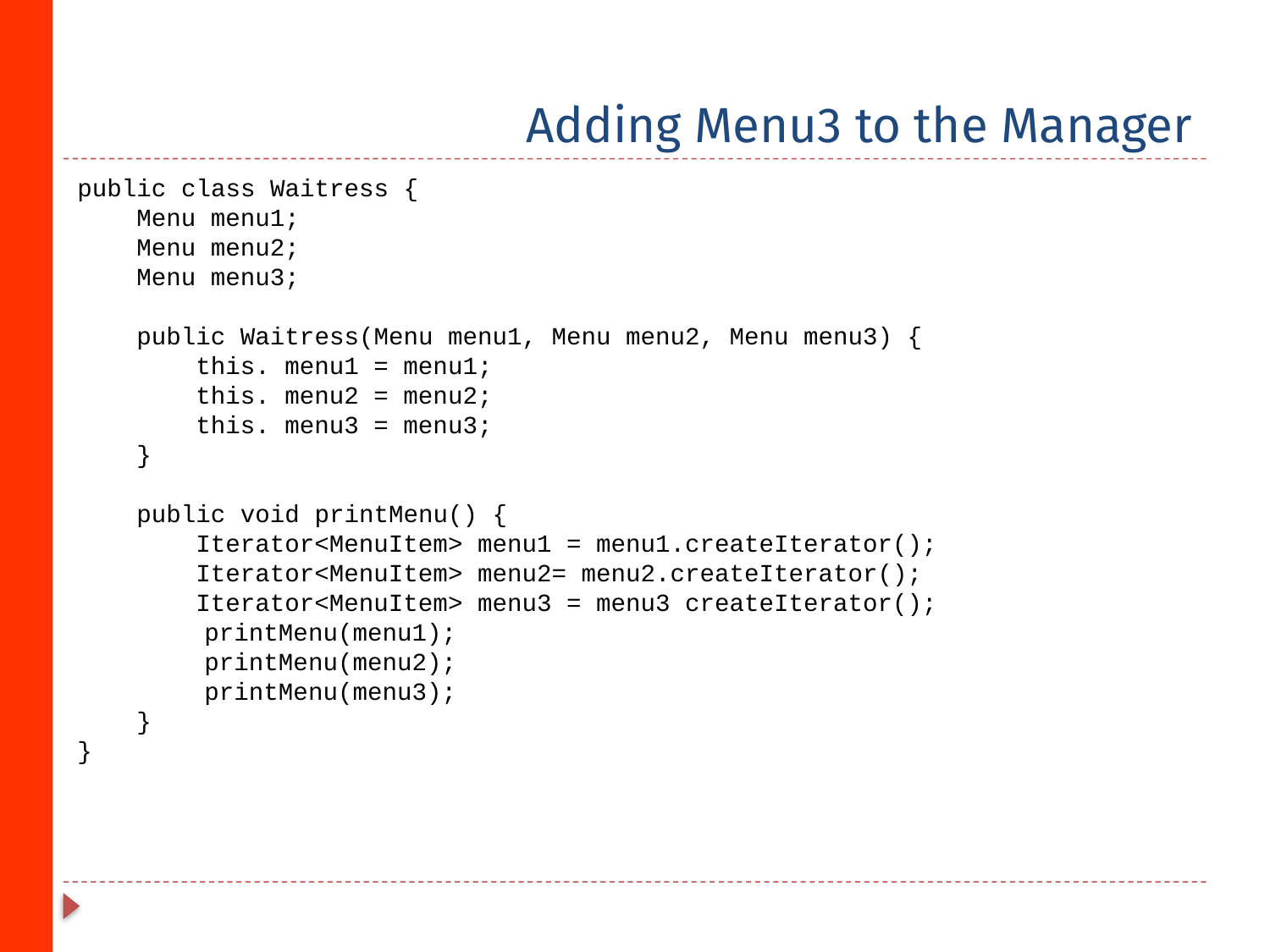

# Adding Menu3 to the Manager
public class Waitress {
    Menu menu1;
    Menu menu2;
    Menu menu3;

    public Waitress(Menu menu1, Menu menu2, Menu menu3) {
        this. menu1 = menu1;
        this. menu2 = menu2;
        this. menu3 = menu3;
    }

    public void printMenu() {
        Iterator<MenuItem> menu1 = menu1.createIterator();
        Iterator<MenuItem> menu2= menu2.createIterator();
        Iterator<MenuItem> menu3 = menu3 createIterator();
	printMenu(menu1);
 	printMenu(menu2);
	printMenu(menu3);
    }
}